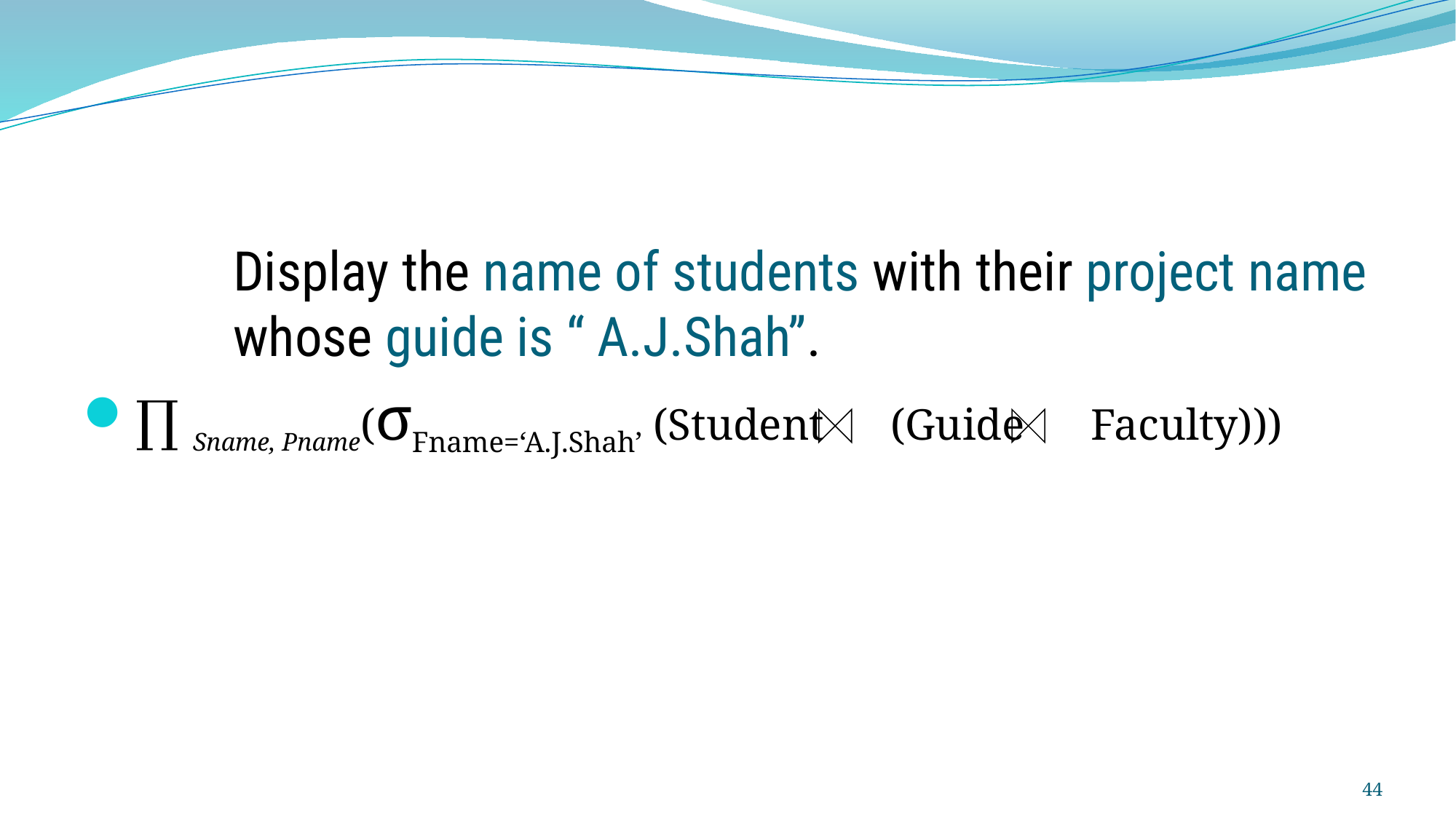

Display the name of students with their project name whose guide is “ A.J.Shah”.
∏ Sname, Pname(σFname=‘A.J.Shah’ (Student      (Guide      Faculty)))

44